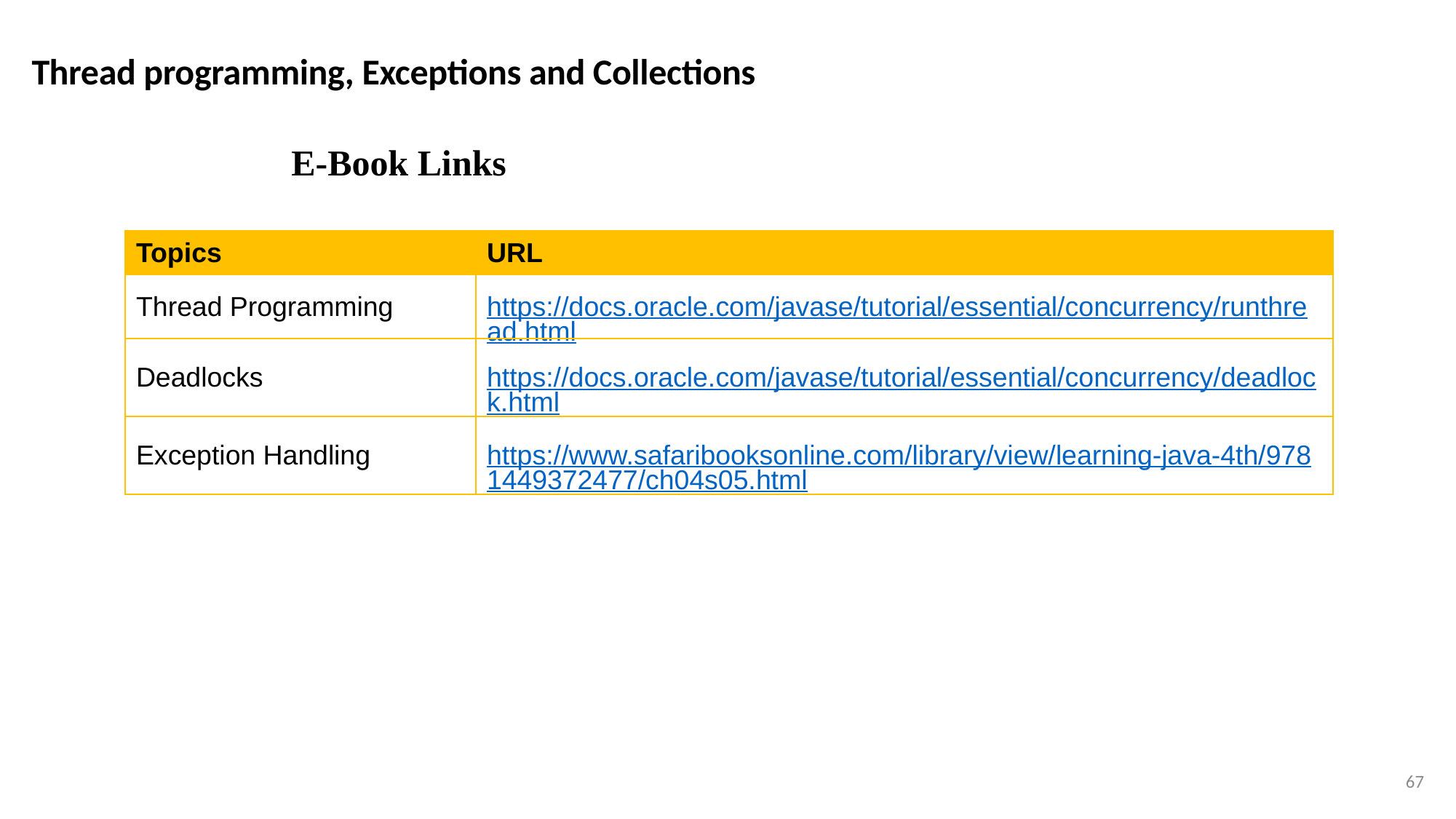

Thread programming, Exceptions and Collections
E-Book Links
| Topics | URL |
| --- | --- |
| Thread Programming | https://docs.oracle.com/javase/tutorial/essential/concurrency/runthread.html |
| Deadlocks | https://docs.oracle.com/javase/tutorial/essential/concurrency/deadlock.html |
| Exception Handling | https://www.safaribooksonline.com/library/view/learning-java-4th/9781449372477/ch04s05.html |
67